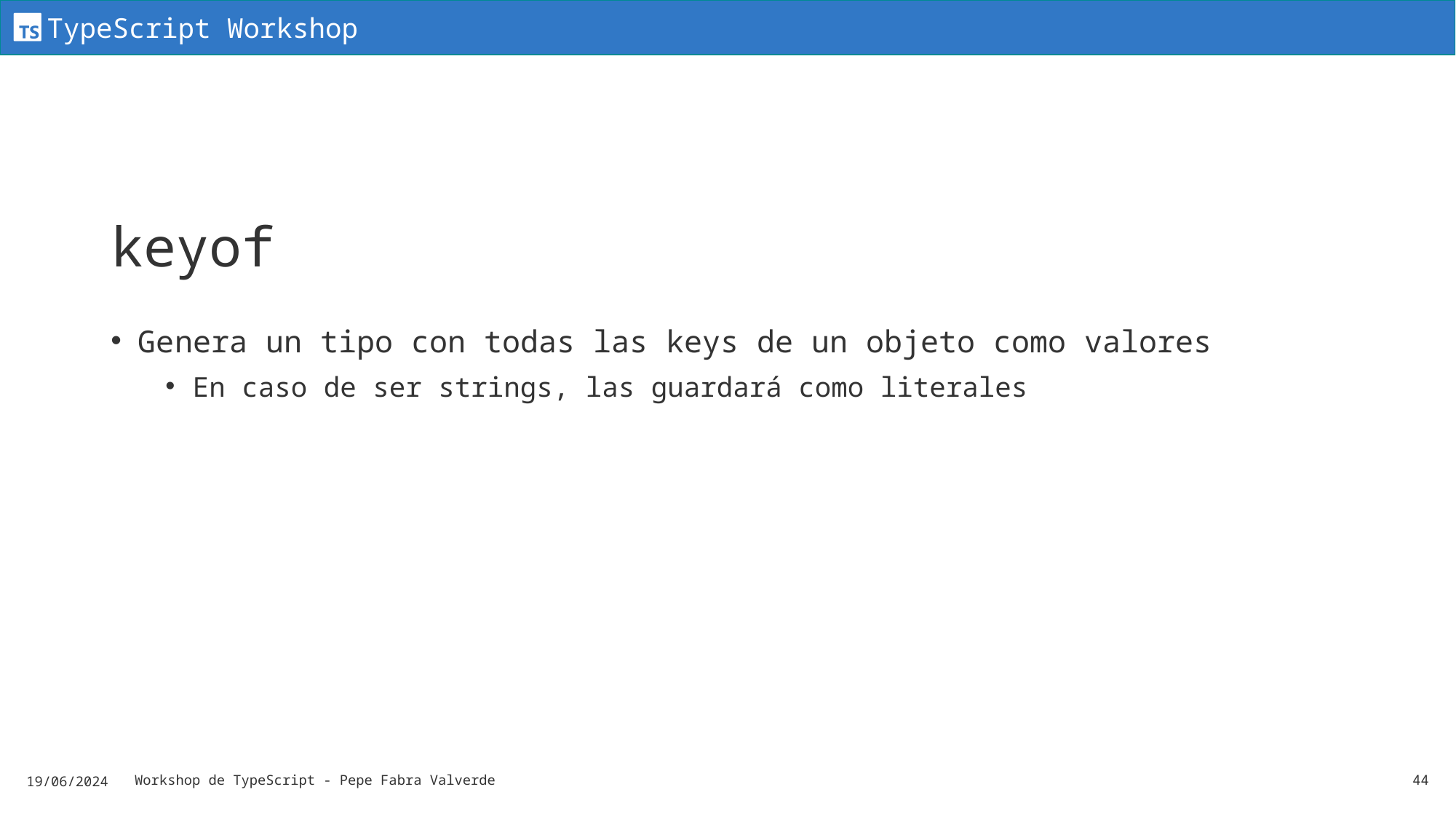

# keyof
Genera un tipo con todas las keys de un objeto como valores
En caso de ser strings, las guardará como literales
19/06/2024
Workshop de TypeScript - Pepe Fabra Valverde
44